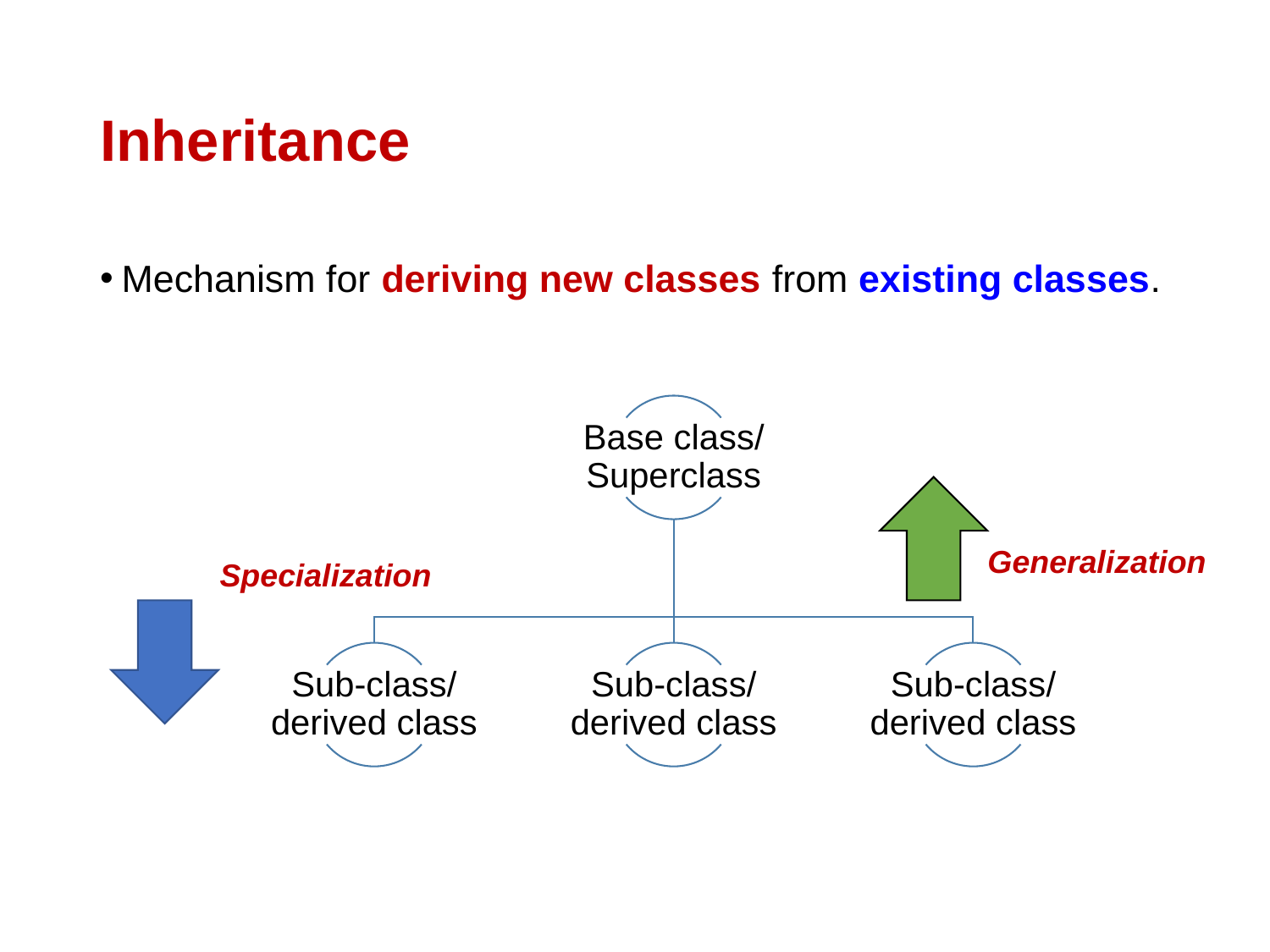

# Inheritance
Mechanism for deriving new classes from existing classes.

Base class/ Superclass
Sub-class/ derived class
Sub-class/ derived class
Sub-class/ derived class

Generalization
Specialization